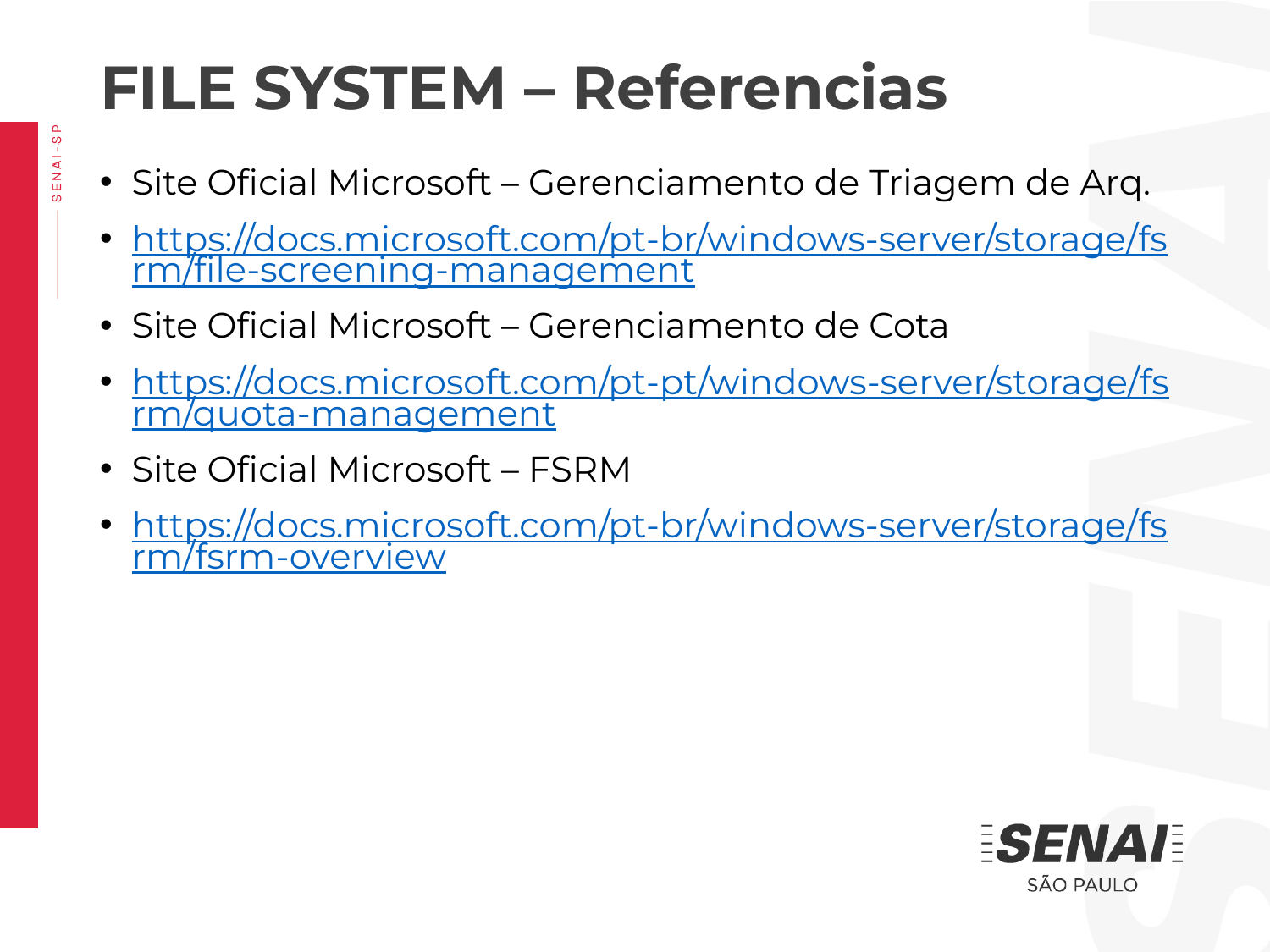

FILE SYSTEM – Referencias

Site Oficial Microsoft – Gerenciamento de Triagem de Arq.
https://docs.microsoft.com/pt-br/windows-server/storage/fsrm/file-screening-management
Site Oficial Microsoft – Gerenciamento de Cota
https://docs.microsoft.com/pt-pt/windows-server/storage/fsrm/quota-management
Site Oficial Microsoft – FSRM
https://docs.microsoft.com/pt-br/windows-server/storage/fsrm/fsrm-overview